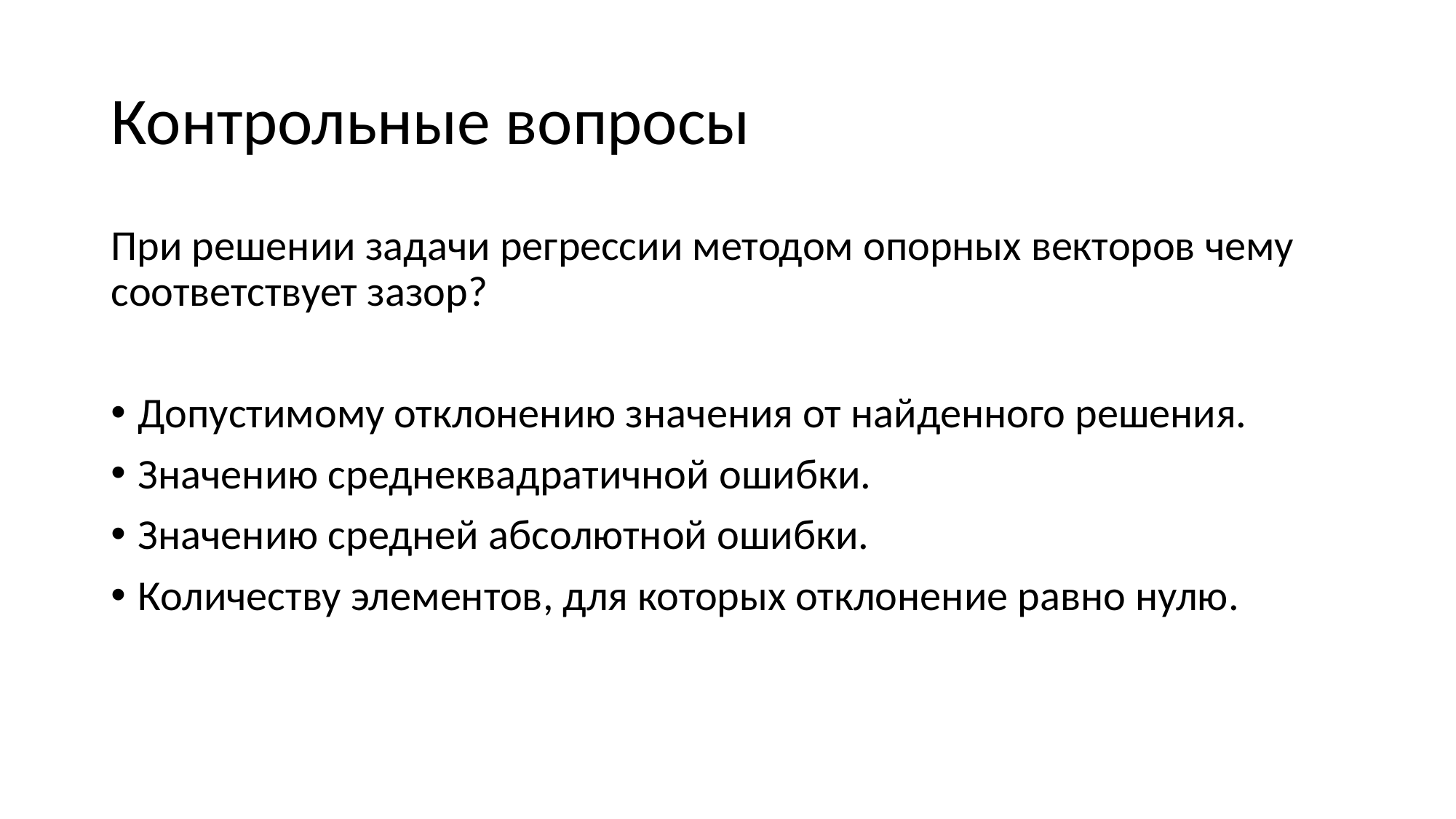

# Контрольные вопросы
При решении задачи регрессии методом опорных векторов чему соответствует зазор?

Допустимому отклонению значения от найденного решения.
Значению среднеквадратичной ошибки.
Значению средней абсолютной ошибки.
Количеству элементов, для которых отклонение равно нулю.